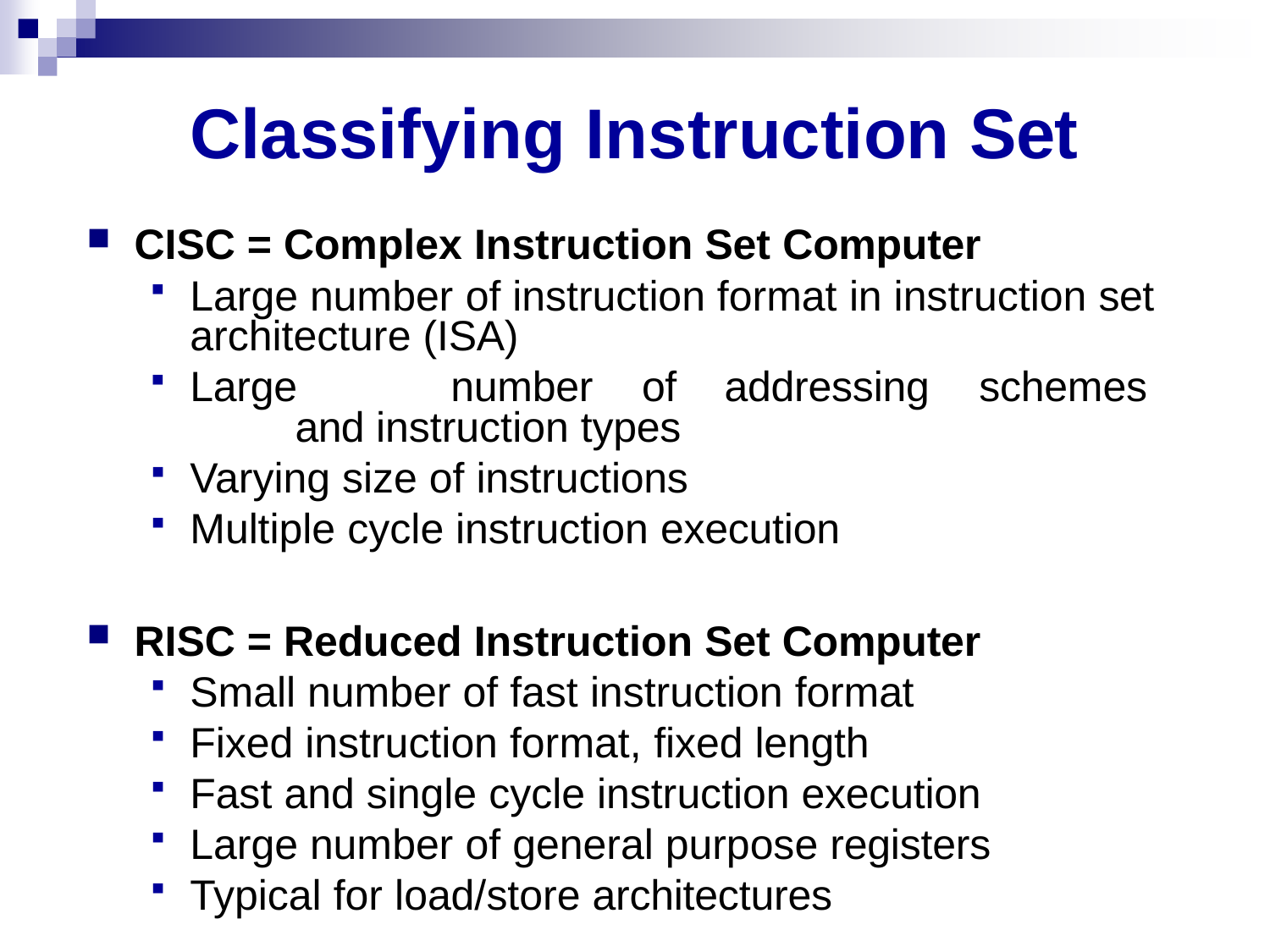

# Classifying Instruction Set
CISC = Complex Instruction Set Computer
Large number of instruction format in instruction set architecture (ISA)
Large	number	of	addressing	schemes	and instruction types
Varying size of instructions
Multiple cycle instruction execution

RISC = Reduced Instruction Set Computer
Small number of fast instruction format
Fixed instruction format, fixed length
Fast and single cycle instruction execution
Large number of general purpose registers
Typical for load/store architectures